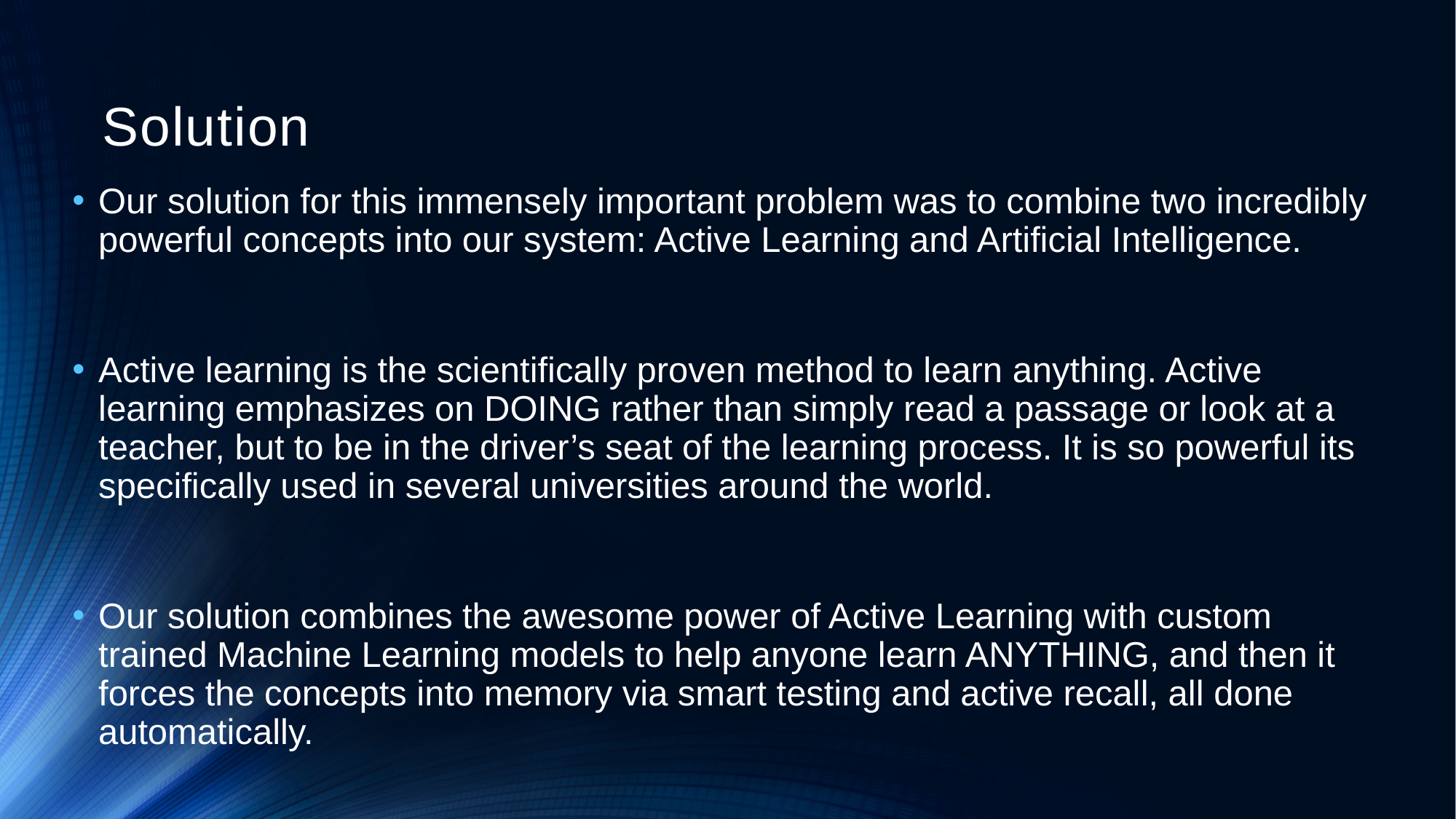

# Solution
Our solution for this immensely important problem was to combine two incredibly powerful concepts into our system: Active Learning and Artificial Intelligence.

Active learning is the scientifically proven method to learn anything. Active learning emphasizes on DOING rather than simply read a passage or look at a teacher, but to be in the driver’s seat of the learning process. It is so powerful its specifically used in several universities around the world.

Our solution combines the awesome power of Active Learning with custom trained Machine Learning models to help anyone learn ANYTHING, and then it forces the concepts into memory via smart testing and active recall, all done automatically.